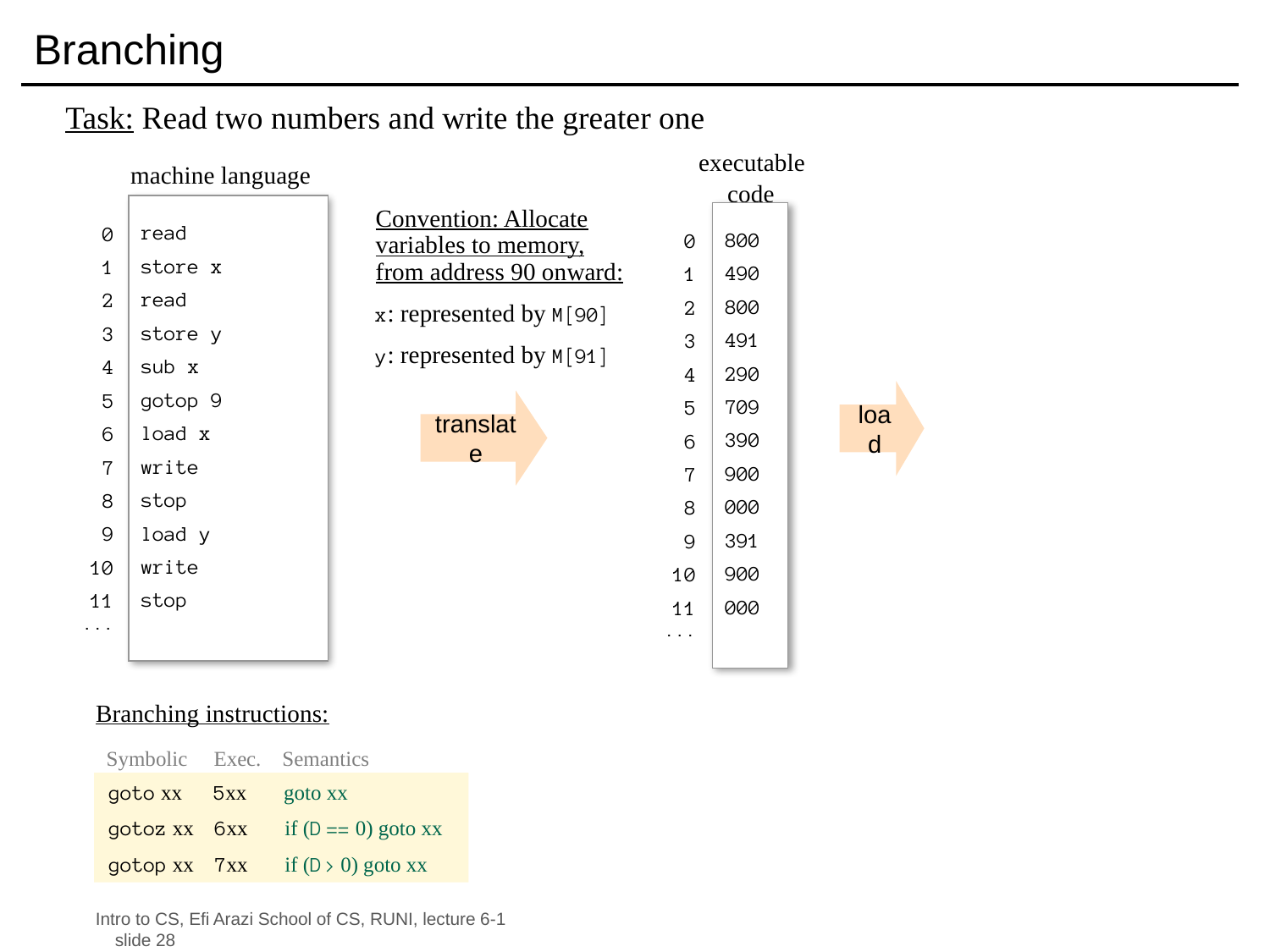

# Branching
Task: Read two numbers and write the greater one
executable
code
800
490
800
491
290
709
390
900
000
391
900
000
0
1
2
3
4
5
6
7
8
9
10
11
...
translate
machine language
read
store x
read
store y
sub x
gotop 9
load x
write
stop
load y
write
stop
Convention: Allocate variables to memory, from address 90 onward:
x: represented by M[90]
y: represented by M[91]
0
1
2
3
4
5
6
7
8
9
10
11
...
load
 Branching instructions:
 Symbolic     Exec.    Semantics
goto xx      5xx       goto xx
gotoz xx    6xx       if (D == 0) goto xx
gotop xx    7xx       if (D > 0) goto xx